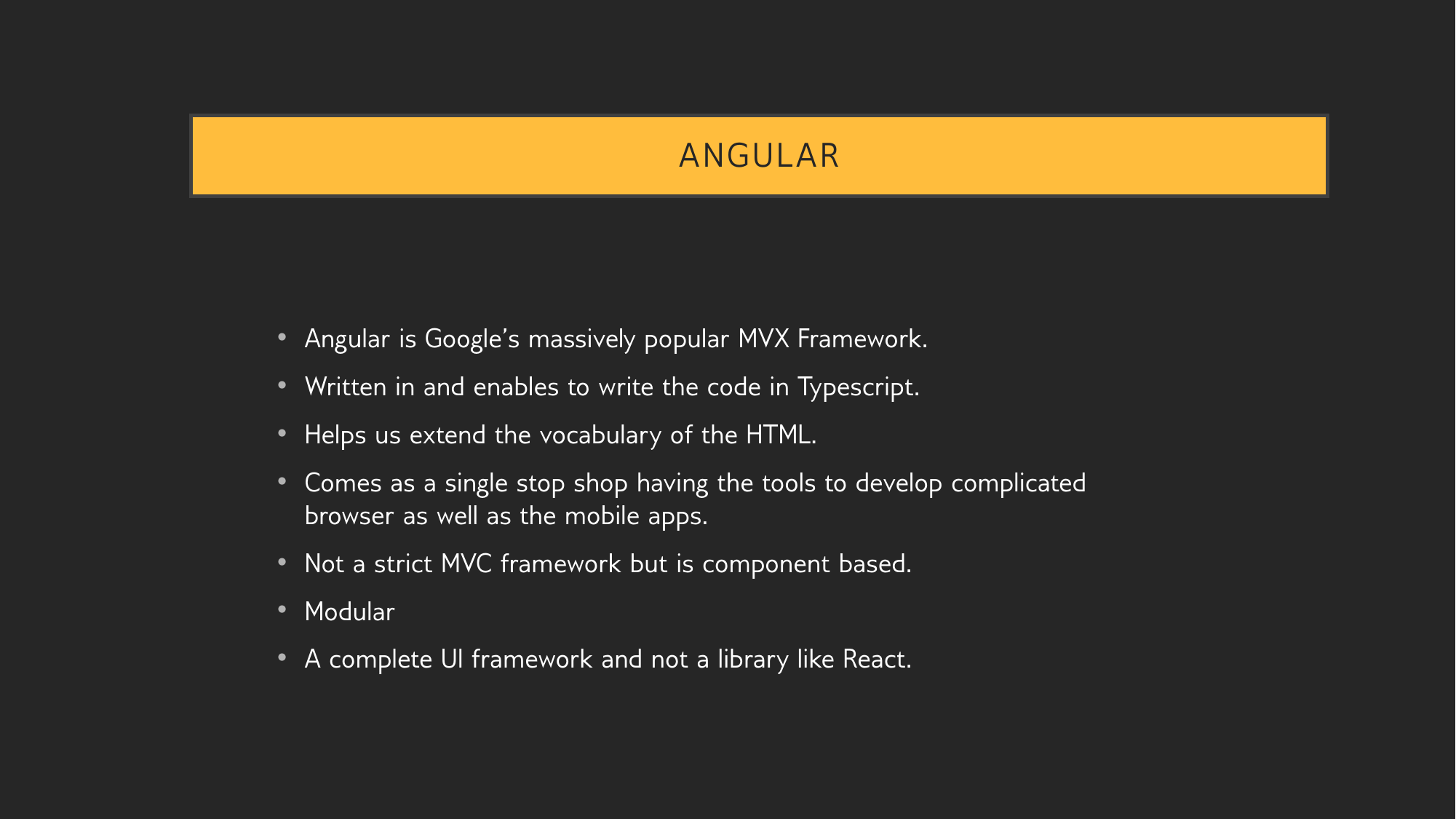

# Angular
Angular is Google’s massively popular MVX Framework.
Written in and enables to write the code in Typescript.
Helps us extend the vocabulary of the HTML.
Comes as a single stop shop having the tools to develop complicated browser as well as the mobile apps.
Not a strict MVC framework but is component based.
Modular
A complete UI framework and not a library like React.